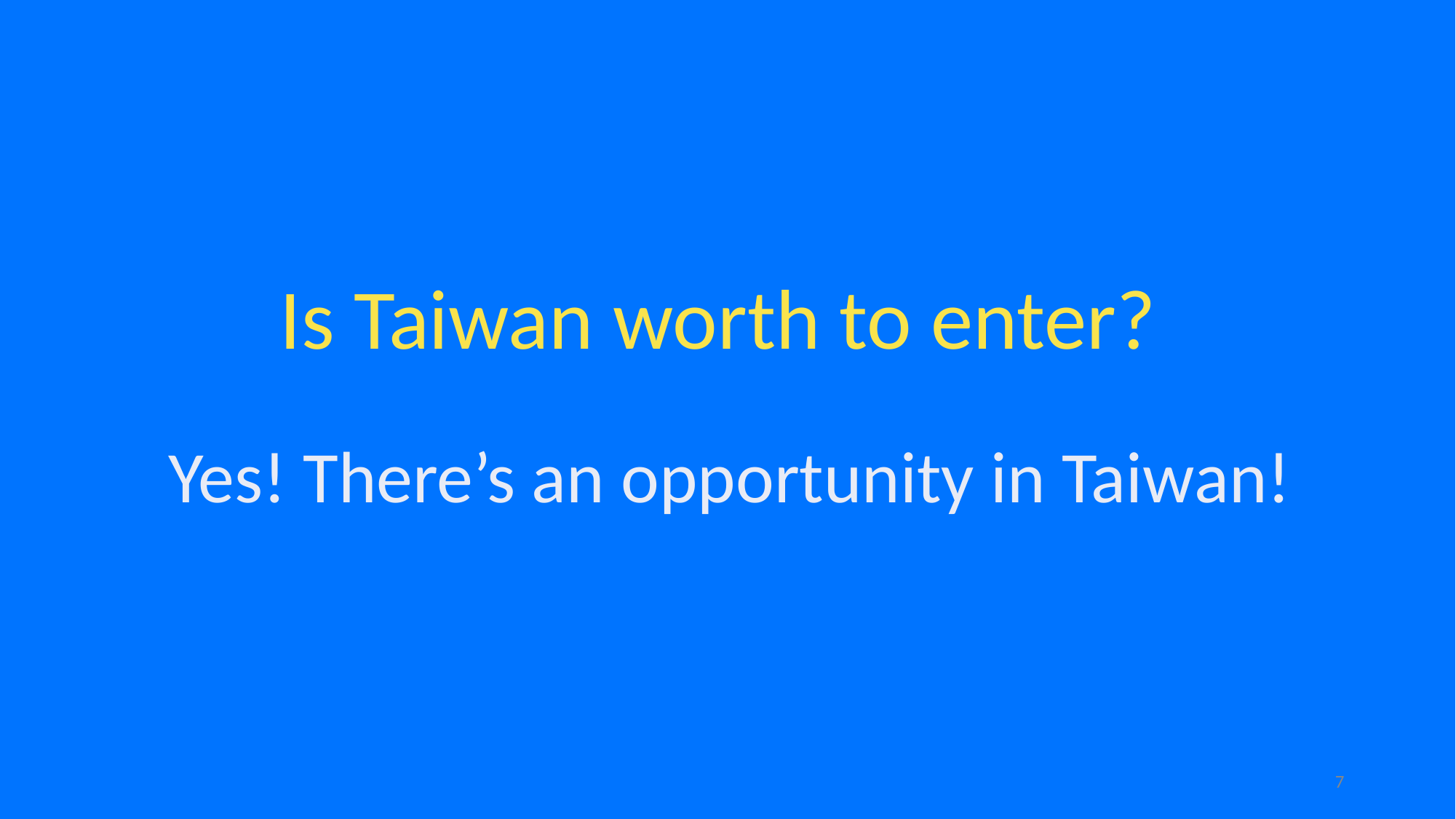

Is Taiwan worth to enter?
Yes! There’s an opportunity in Taiwan!
7